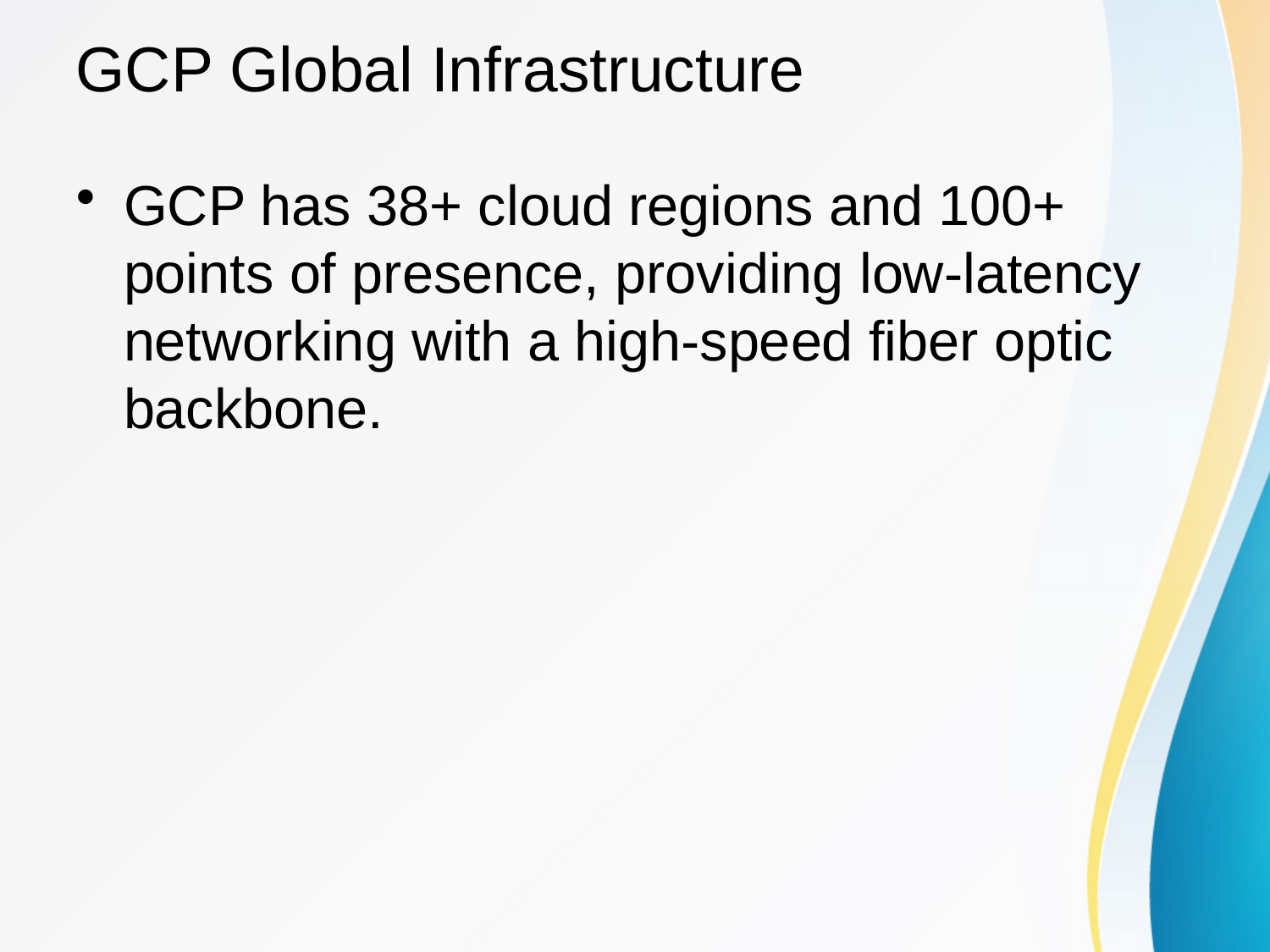

# GCP Global Infrastructure
GCP has 38+ cloud regions and 100+ points of presence, providing low-latency networking with a high-speed fiber optic backbone.